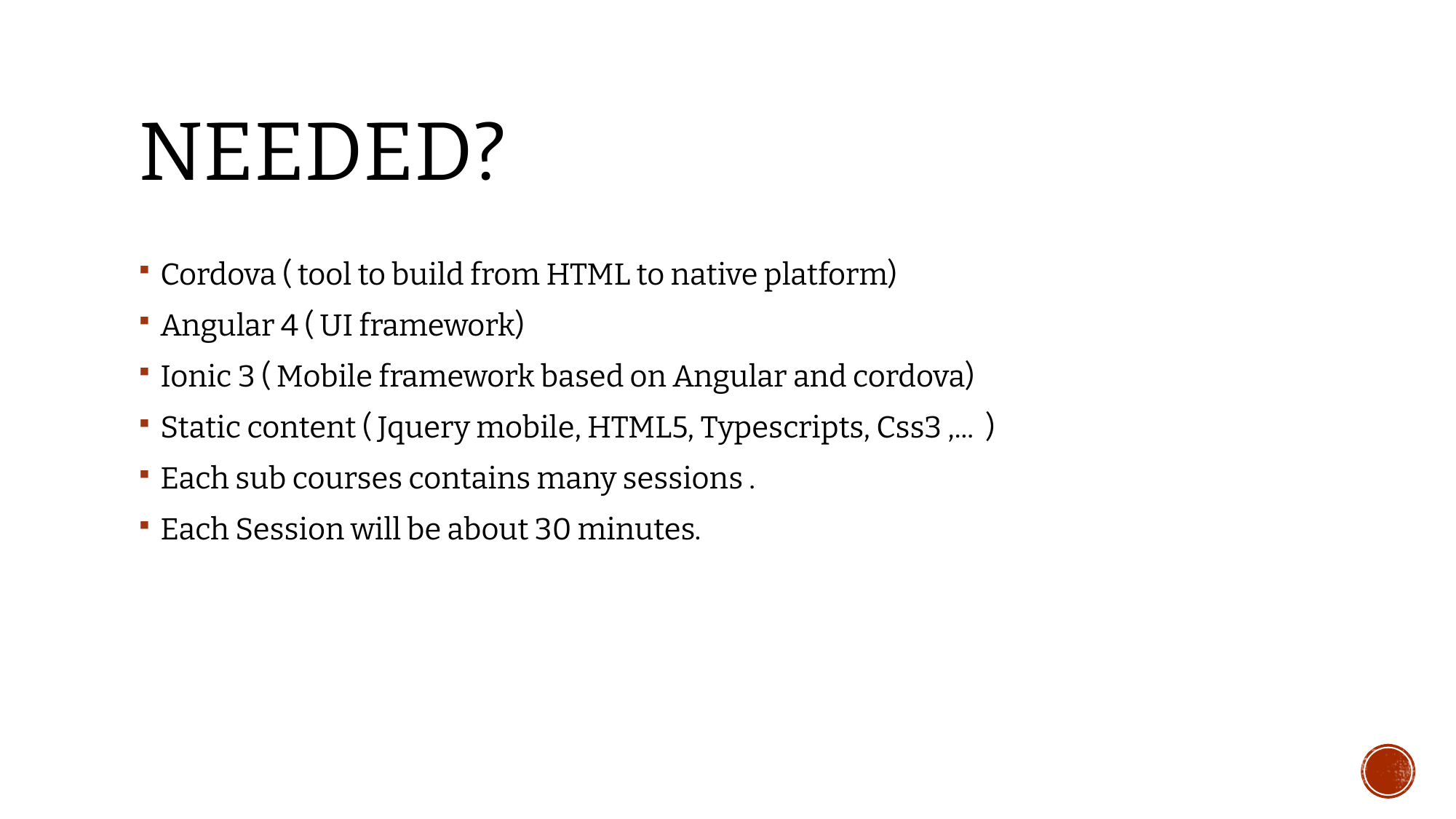

# Needed?
Cordova ( tool to build from HTML to native platform)
Angular 4 ( UI framework)
Ionic 3 ( Mobile framework based on Angular and cordova)
Static content ( Jquery mobile, HTML5, Typescripts, Css3 ,...  )
Each sub courses contains many sessions .
Each Session will be about 30 minutes.